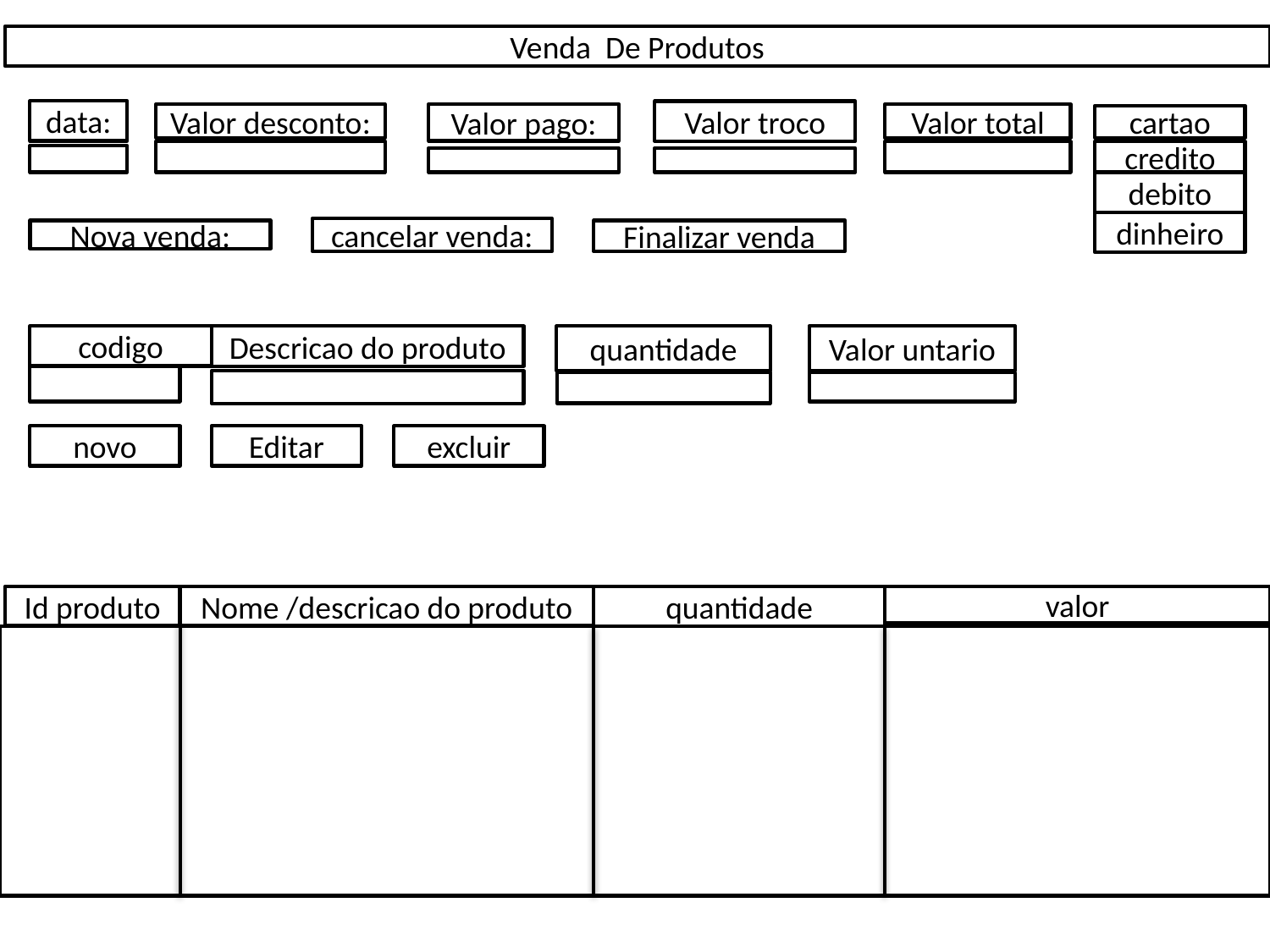

Venda  De Produtos
data:
Valor troco
Valor desconto:
Valor pago:
Valor total
cartao

credito

debito
dinheiro
cancelar venda:
Nova venda:
Finalizar venda
codigo
Descricao do produto
quantidade
Valor untario

novo
Editar
excluir
Id produto
Nome /descricao do produto
quantidade
valor

Cancelar